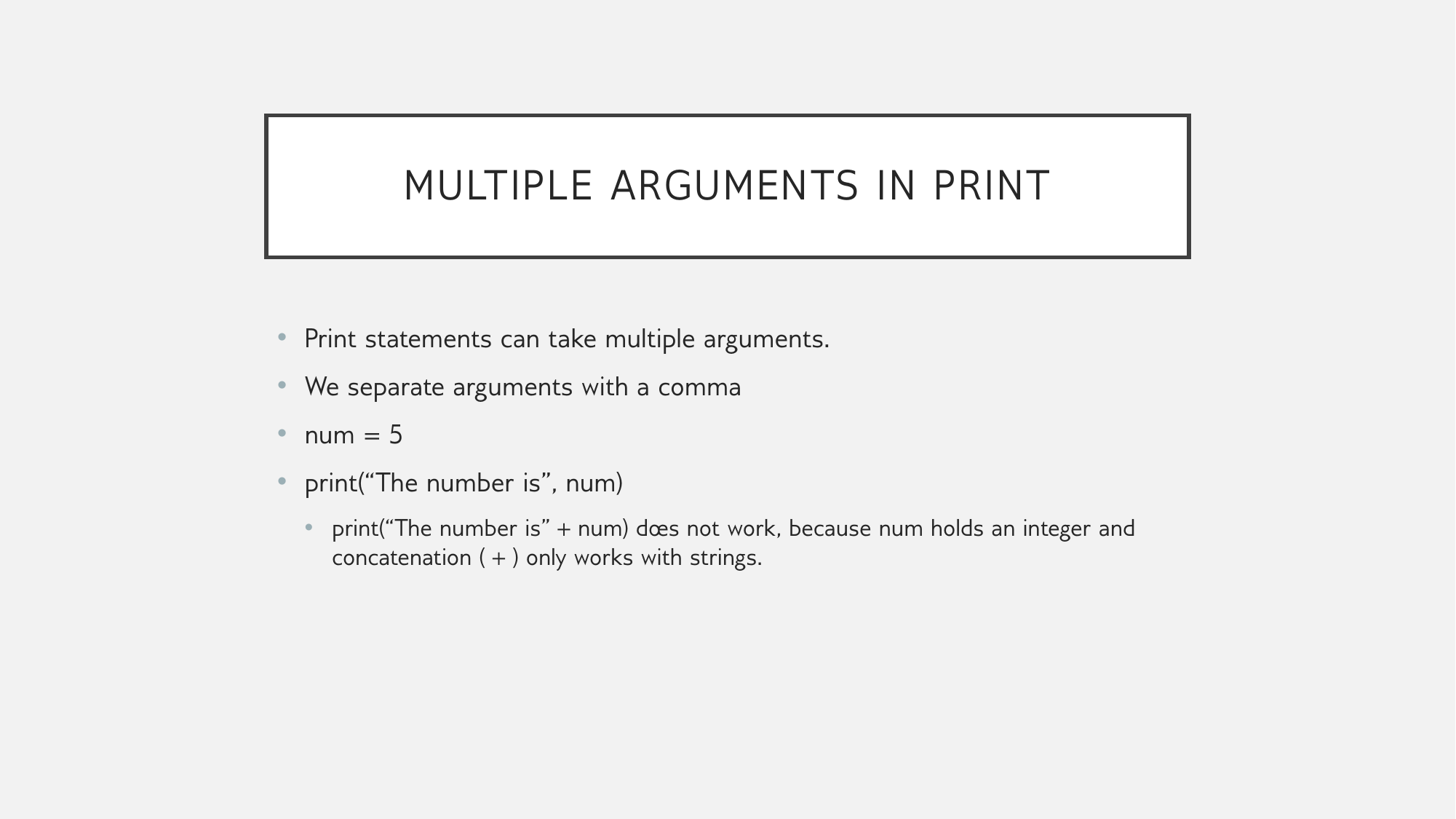

# Multiple Arguments in Print
Print statements can take multiple arguments.
We separate arguments with a comma
num = 5
print(“The number is”, num)
print(“The number is” + num) does not work, because num holds an integer and concatenation ( + ) only works with strings.